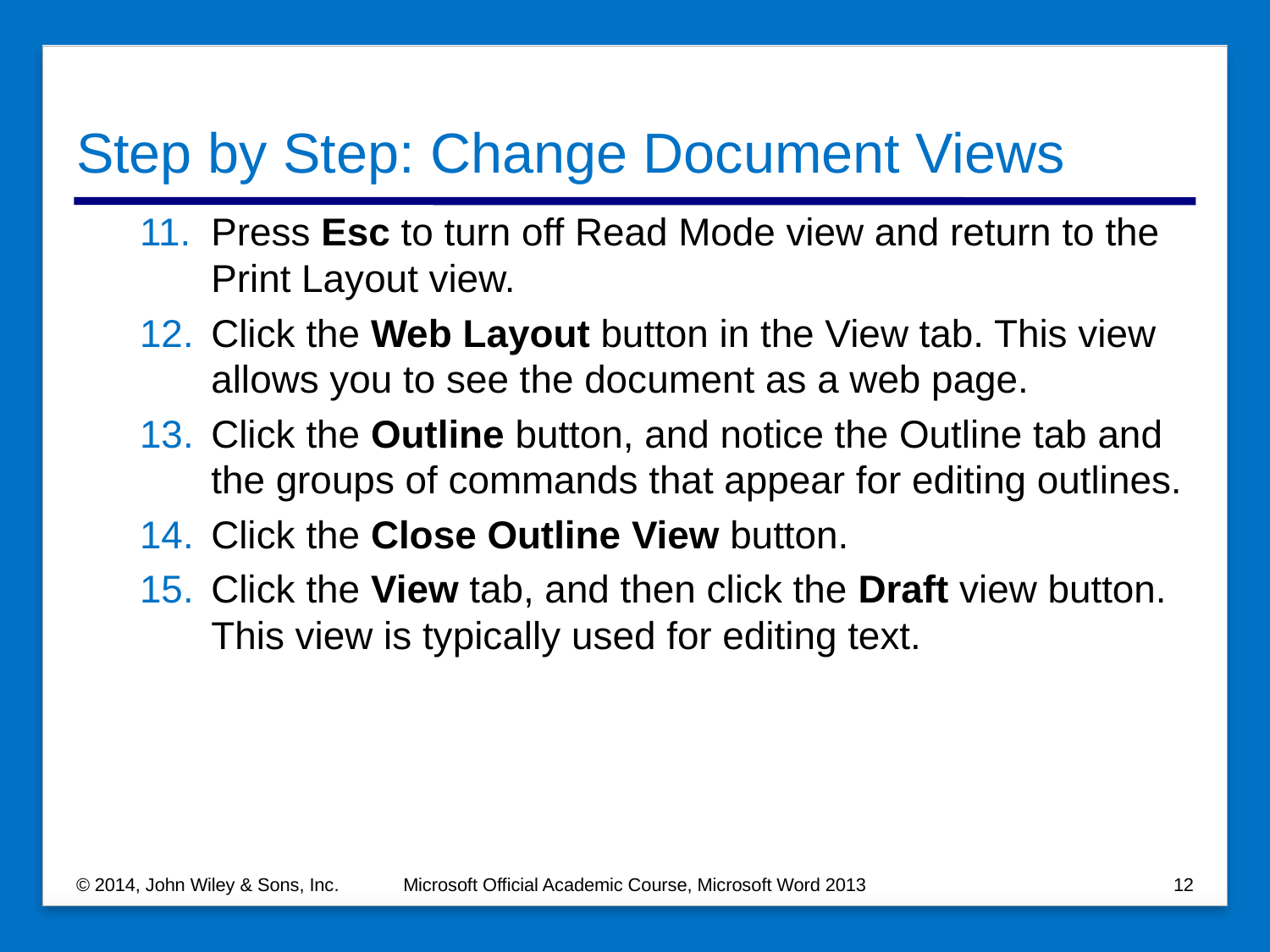

# Step by Step: Change Document Views
Press Esc to turn off Read Mode view and return to the Print Layout view.
Click the Web Layout button in the View tab. This view allows you to see the document as a web page.
Click the Outline button, and notice the Outline tab and the groups of commands that appear for editing outlines.
Click the Close Outline View button.
Click the View tab, and then click the Draft view button. This view is typically used for editing text.
© 2014, John Wiley & Sons, Inc.
Microsoft Official Academic Course, Microsoft Word 2013
12